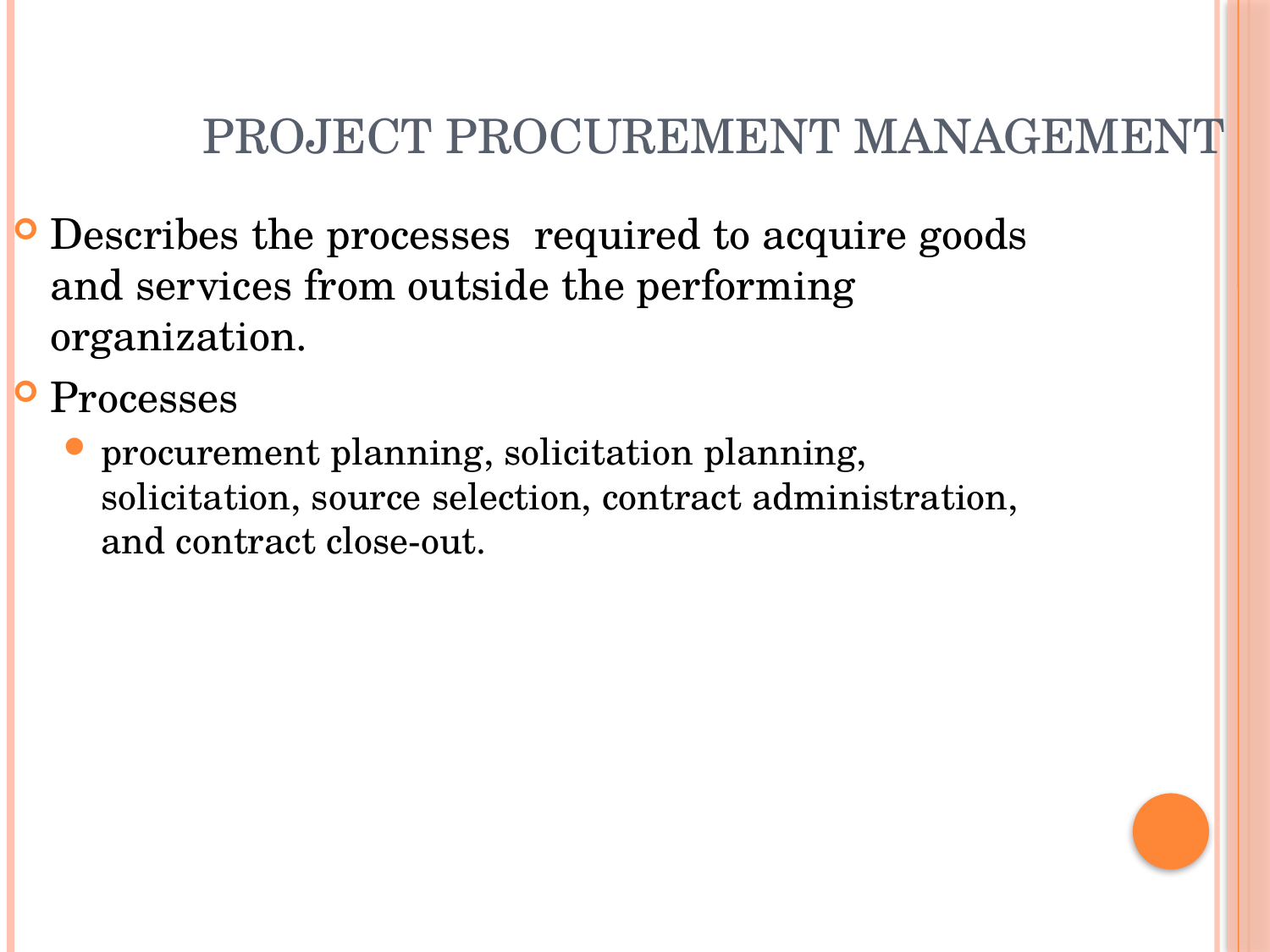

Project Procurement Management
Describes the processes  required to acquire goods and services from outside the performing organization.
Processes
procurement planning, solicitation planning, solicitation, source selection, contract administration, and contract close-out.